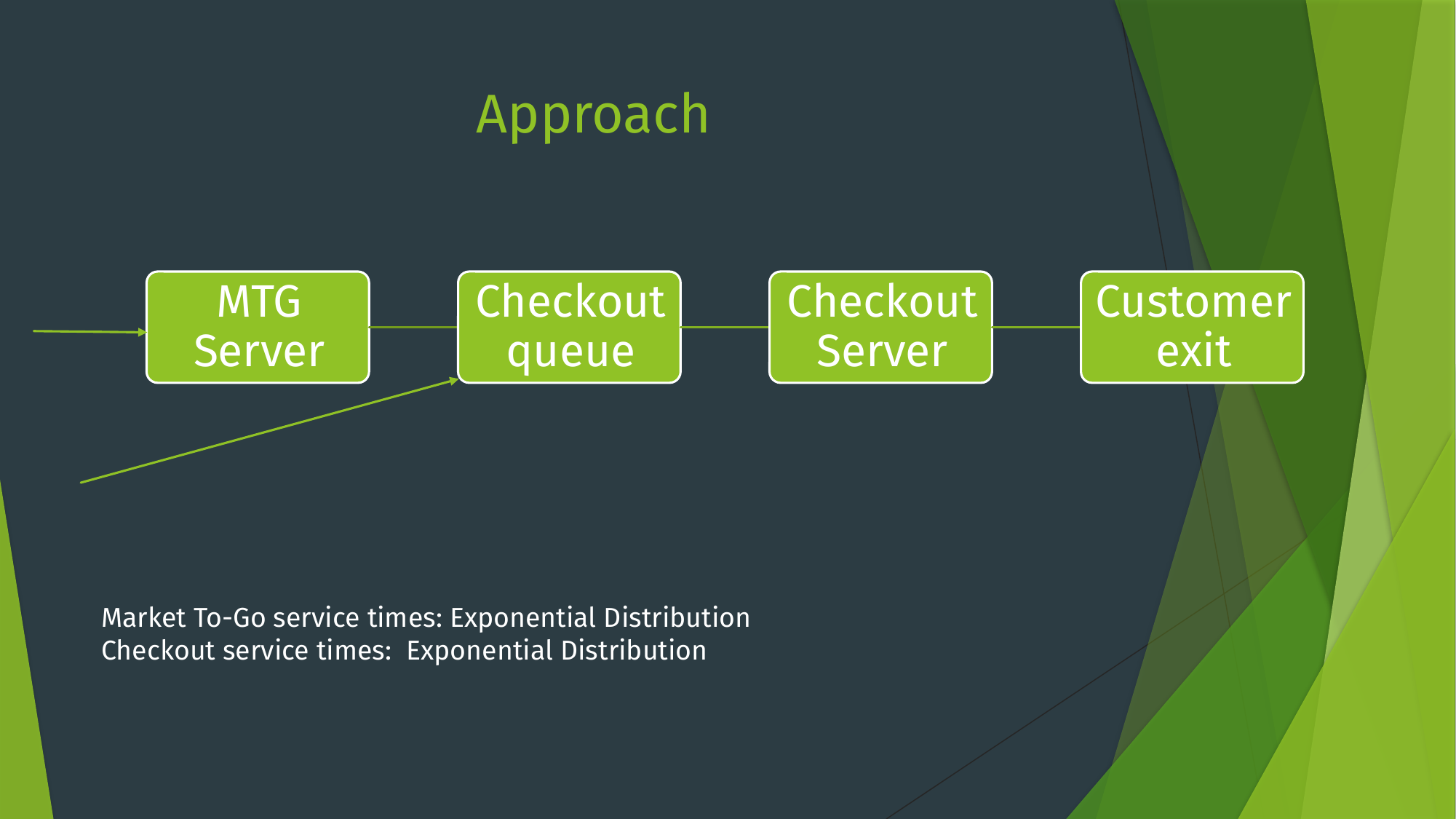

# Approach
MTG Server

Checkout queue

Checkout Server

Customer exit
Market To-Go service times: Exponential Distribution
Checkout service times:  Exponential Distribution